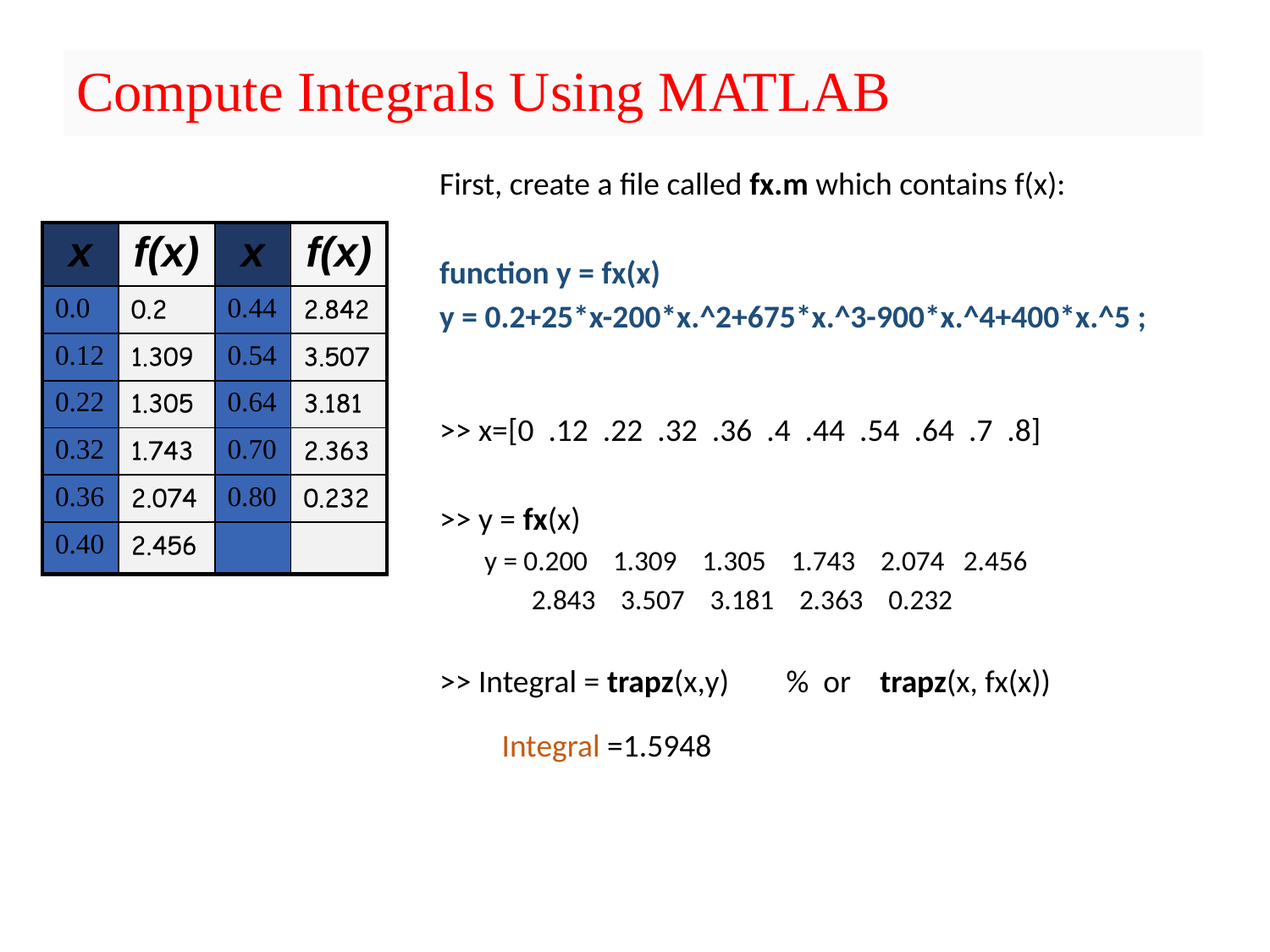

# Compute Integrals Using MATLAB
First, create a file called fx.m which contains f(x):

function y = fx(x)
y = 0.2+25*x-200*x.^2+675*x.^3-900*x.^4+400*x.^5 ;

>> x=[0  .12  .22  .32  .36  .4  .44  .54  .64  .7  .8]

>> y = fx(x)
        y = 0.200    1.309    1.305    1.743    2.074   2.456
	       2.843    3.507    3.181    2.363    0.232

>> Integral = trapz(x,y)        %  or    trapz(x, fx(x))

	  Integral =1.5948
| x | f(x) | x | f(x) |
| --- | --- | --- | --- |
| 0.0 | 0.2 | 0.44 | 2.842 |
| 0.12 | 1.309 | 0.54 | 3.507 |
| 0.22 | 1.305 | 0.64 | 3.181 |
| 0.32 | 1.743 | 0.70 | 2.363 |
| 0.36 | 2.074 | 0.80 | 0.232 |
| 0.40 | 2.456 |  |  |